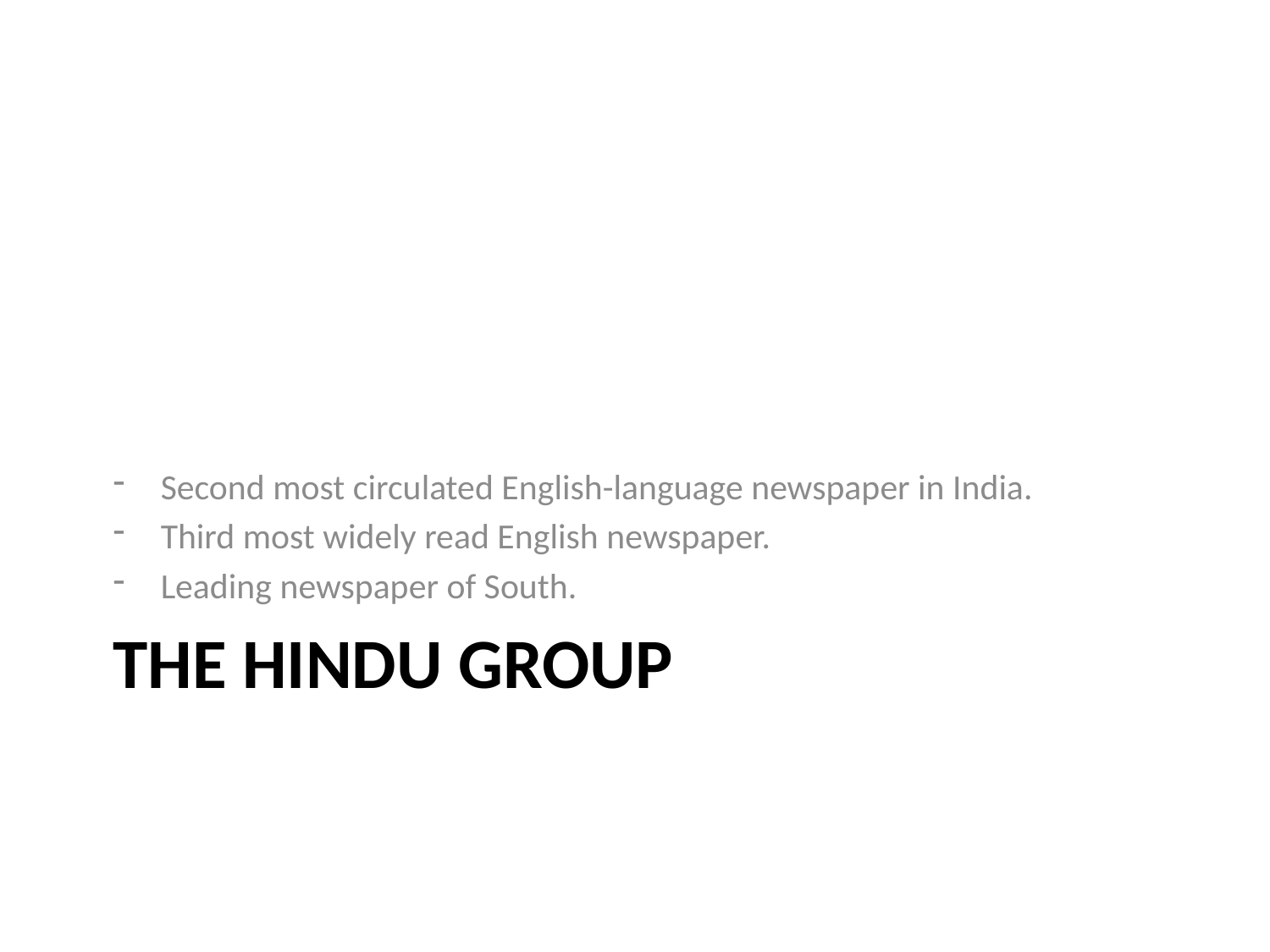

Second most circulated English-language newspaper in India.
Third most widely read English newspaper.
Leading newspaper of South.
# The hindu group